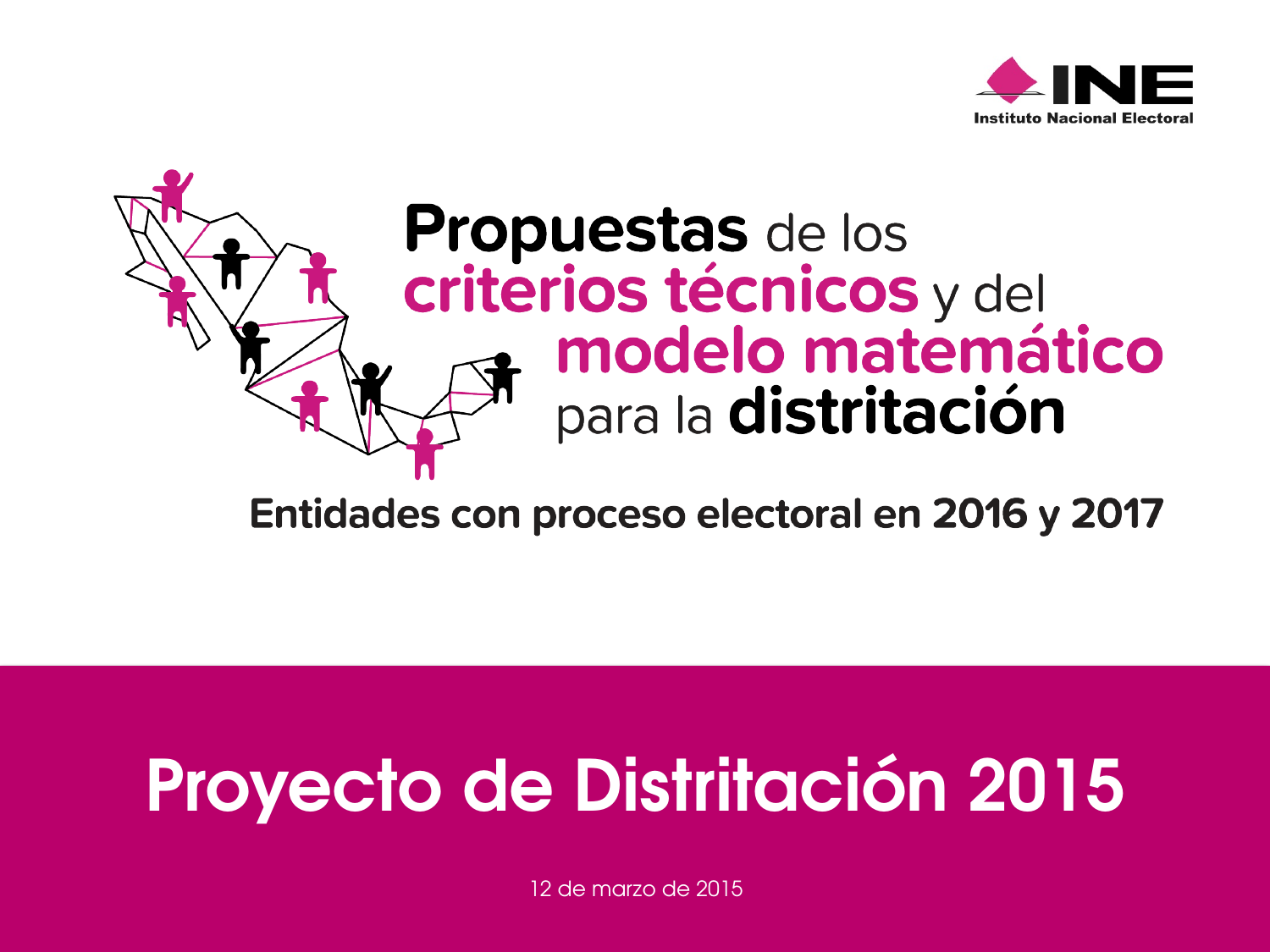

# Proyecto de Distritación 2015
12 de marzo de 2015